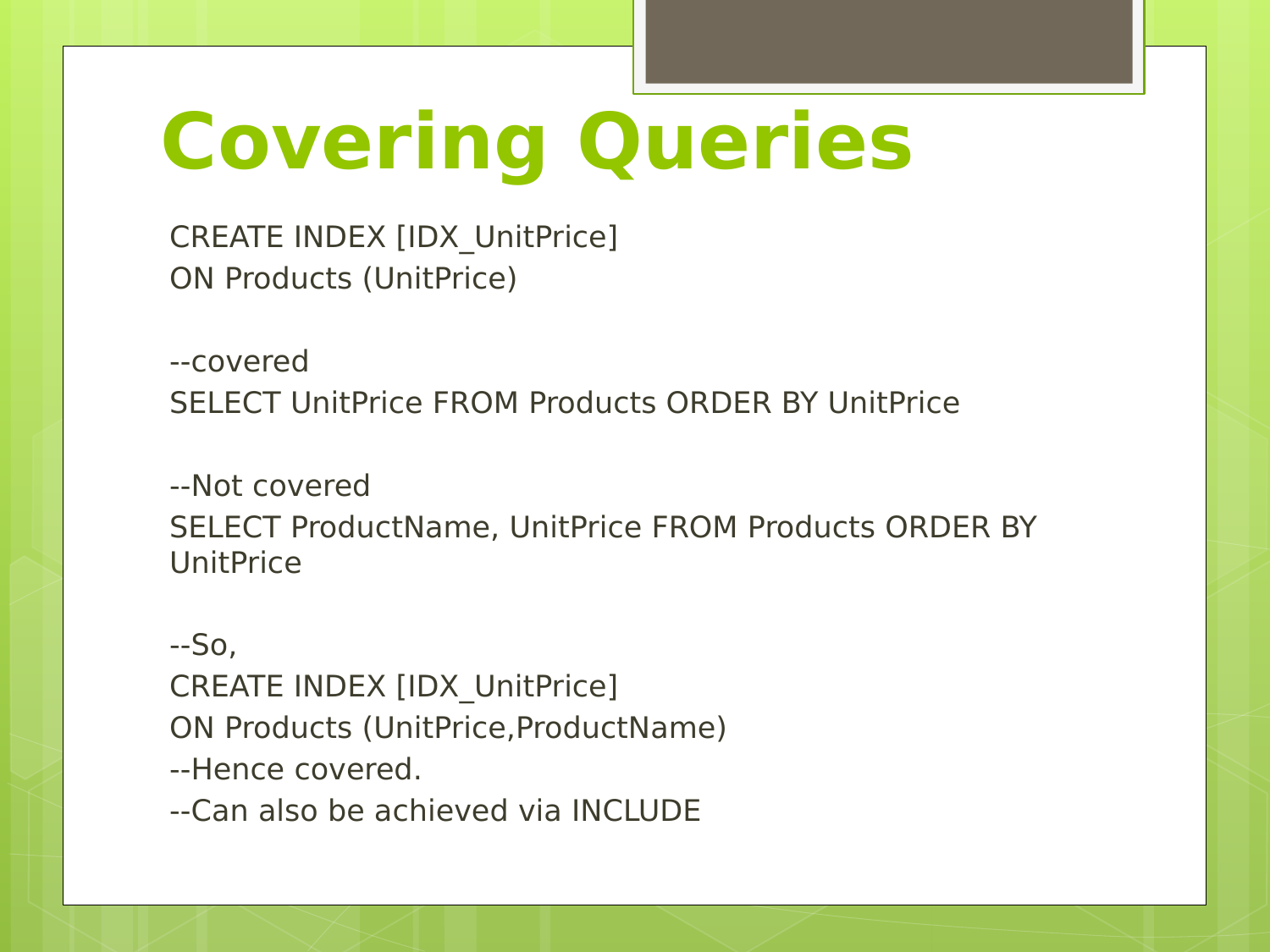

# Covering Queries
CREATE INDEX [IDX_UnitPrice]
ON Products (UnitPrice)

--covered
SELECT UnitPrice FROM Products ORDER BY UnitPrice

--Not covered
SELECT ProductName, UnitPrice FROM Products ORDER BY UnitPrice

--So,
CREATE INDEX [IDX_UnitPrice]
ON Products (UnitPrice,ProductName)
--Hence covered.
--Can also be achieved via INCLUDE